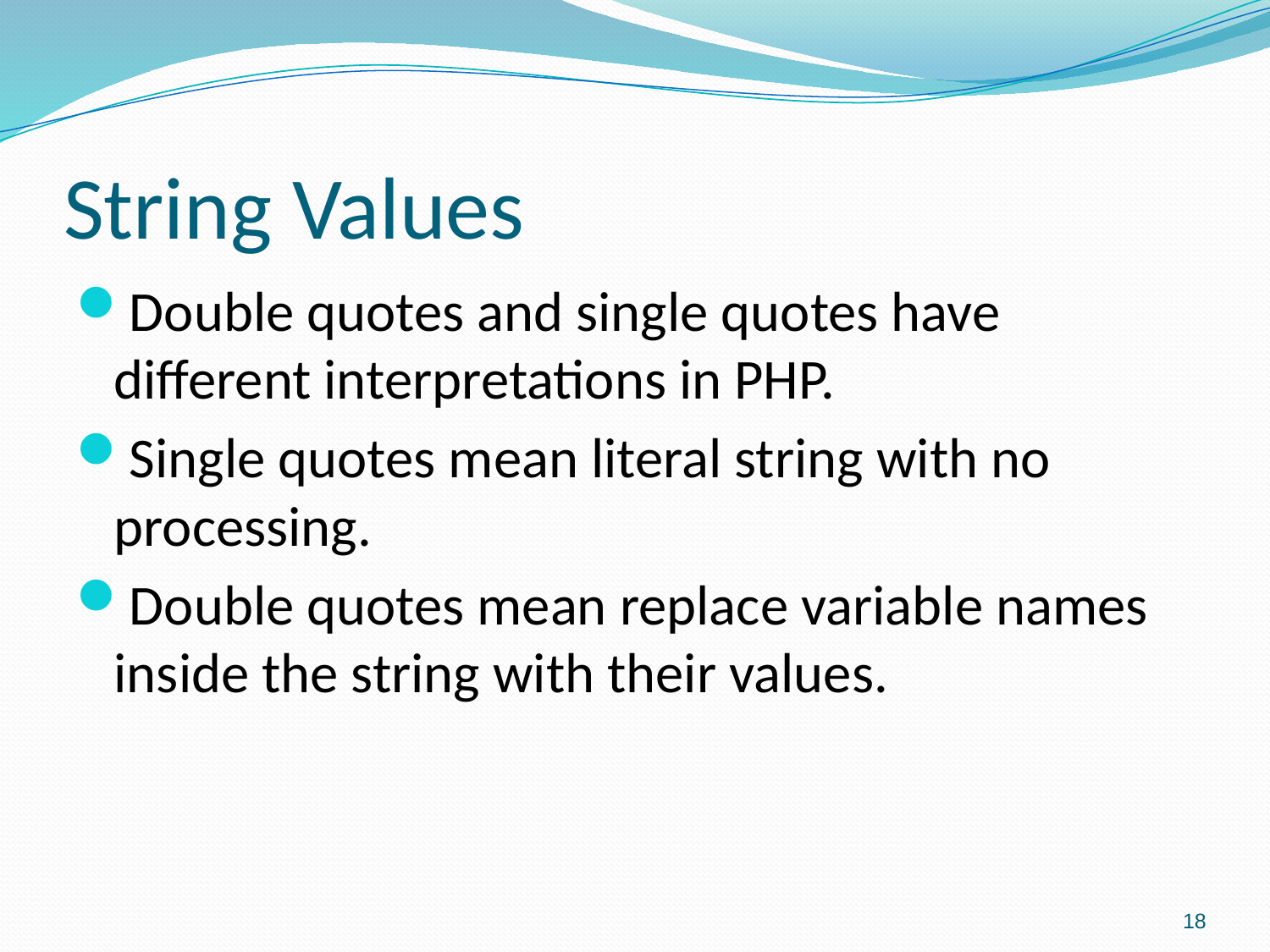

# String Values
Double quotes and single quotes have different interpretations in PHP.
Single quotes mean literal string with no processing.
Double quotes mean replace variable names inside the string with their values.
18